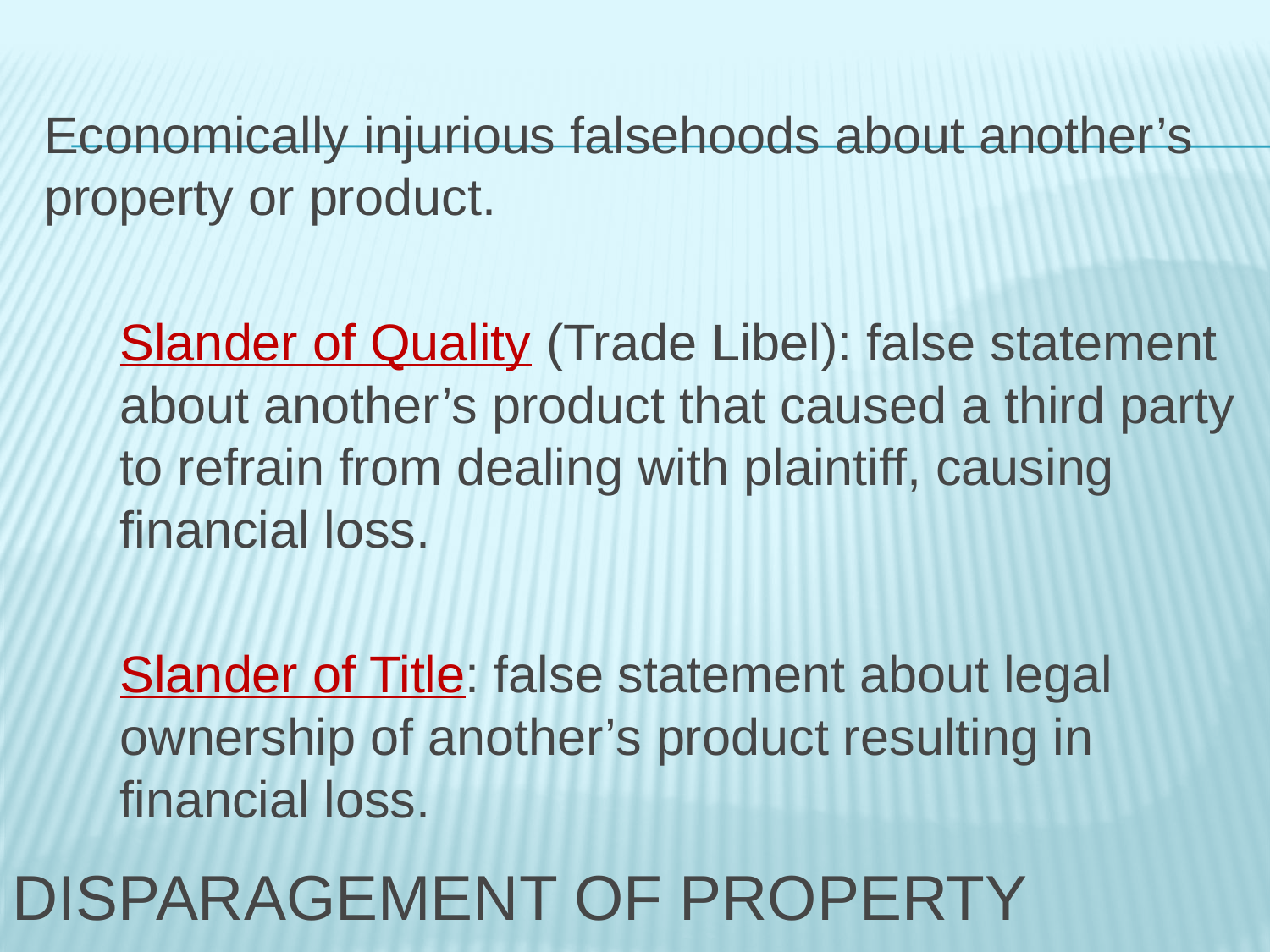

Economically injurious falsehoods about another’s property or product.

Slander of Quality (Trade Libel): false statement about another’s product that caused a third party to refrain from dealing with plaintiff, causing financial loss.

Slander of Title: false statement about legal ownership of another’s product resulting in financial loss.

# Disparagement of Property